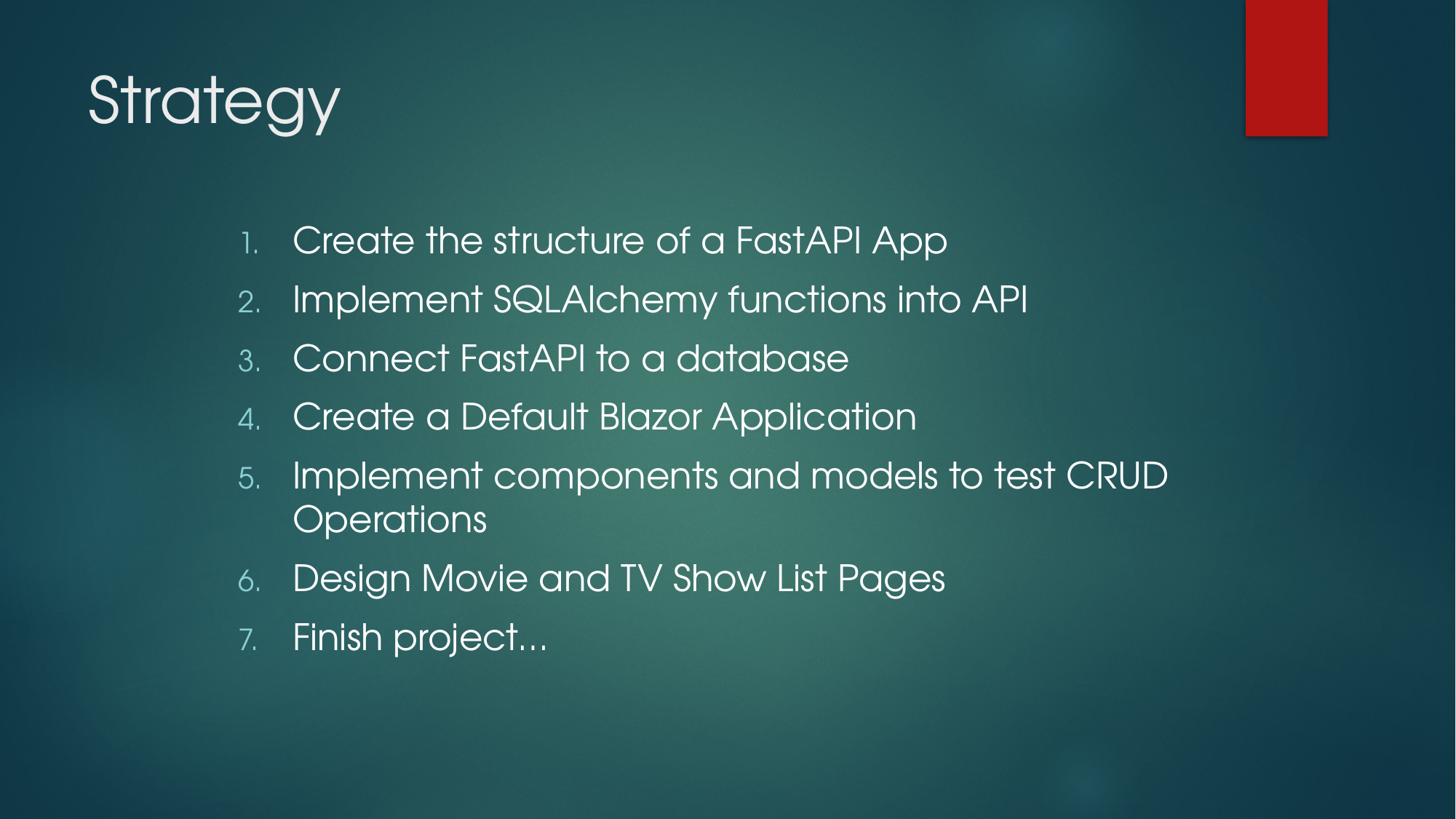

# Strategy

Create the structure of a FastAPI App
Implement SQLAlchemy functions into API
Connect FastAPI to a database
Create a Default Blazor Application
Implement components and models to test CRUD Operations
Design Movie and TV Show List Pages
Finish project…